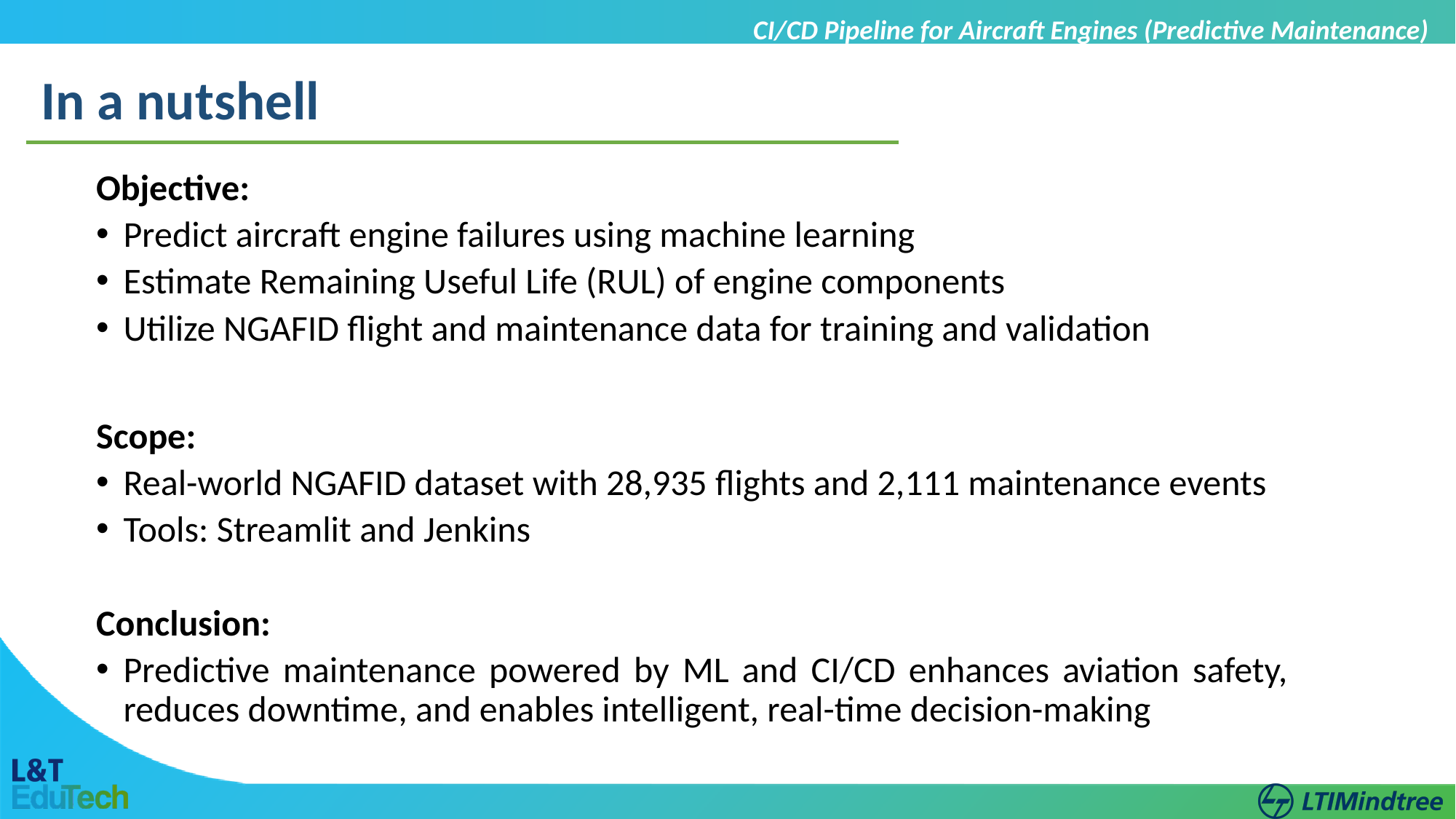

CI/CD Pipeline for Aircraft Engines (Predictive Maintenance)
In a nutshell
Objective:
Predict aircraft engine failures using machine learning
Estimate Remaining Useful Life (RUL) of engine components
Utilize NGAFID flight and maintenance data for training and validation

Scope:
Real-world NGAFID dataset with 28,935 flights and 2,111 maintenance events
Tools: Streamlit and Jenkins

Conclusion:
Predictive maintenance powered by ML and CI/CD enhances aviation safety, reduces downtime, and enables intelligent, real-time decision-making